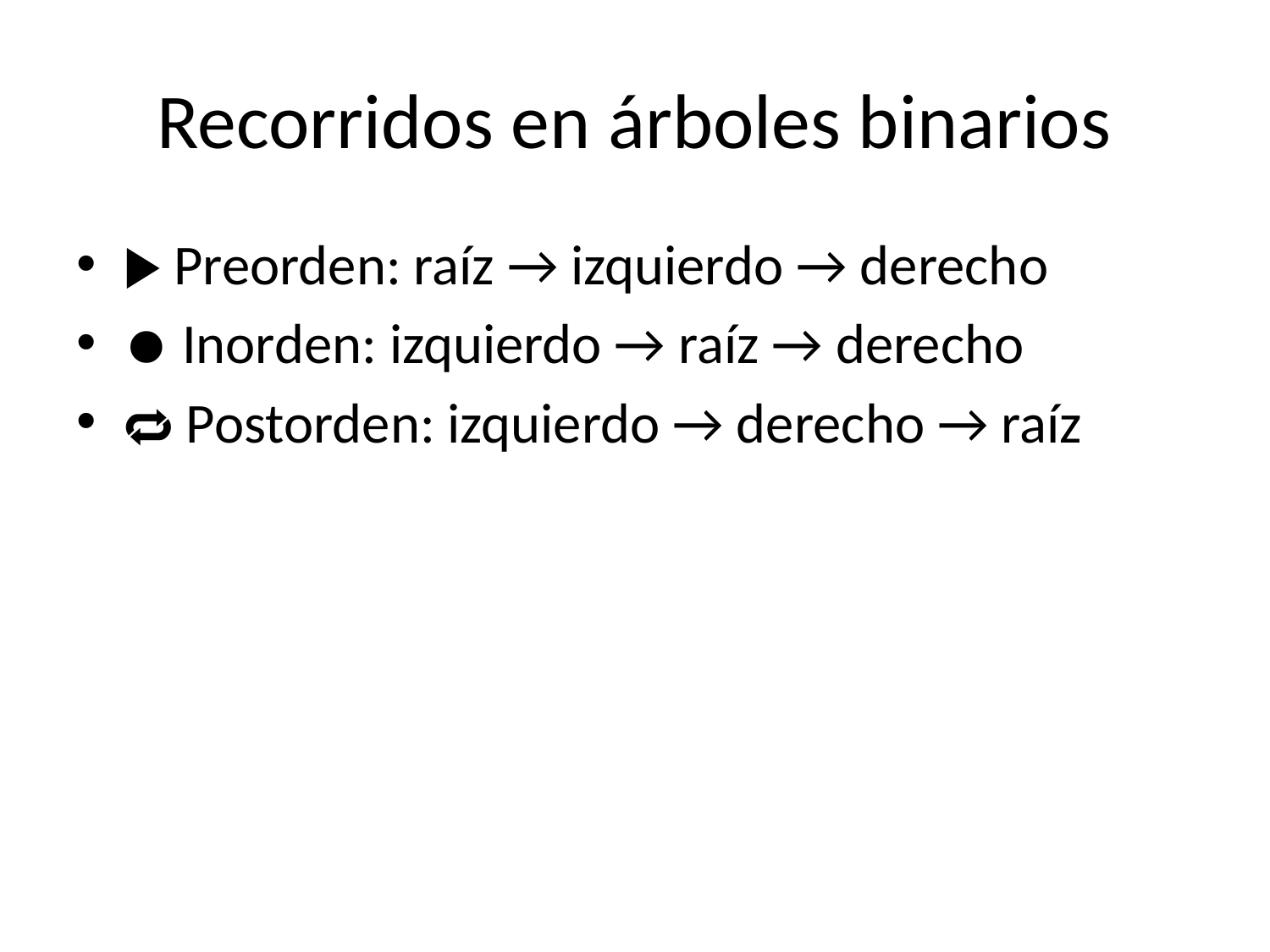

# Recorridos en árboles binarios
▶️ Preorden: raíz → izquierdo → derecho
⏺️ Inorden: izquierdo → raíz → derecho
🔁 Postorden: izquierdo → derecho → raíz